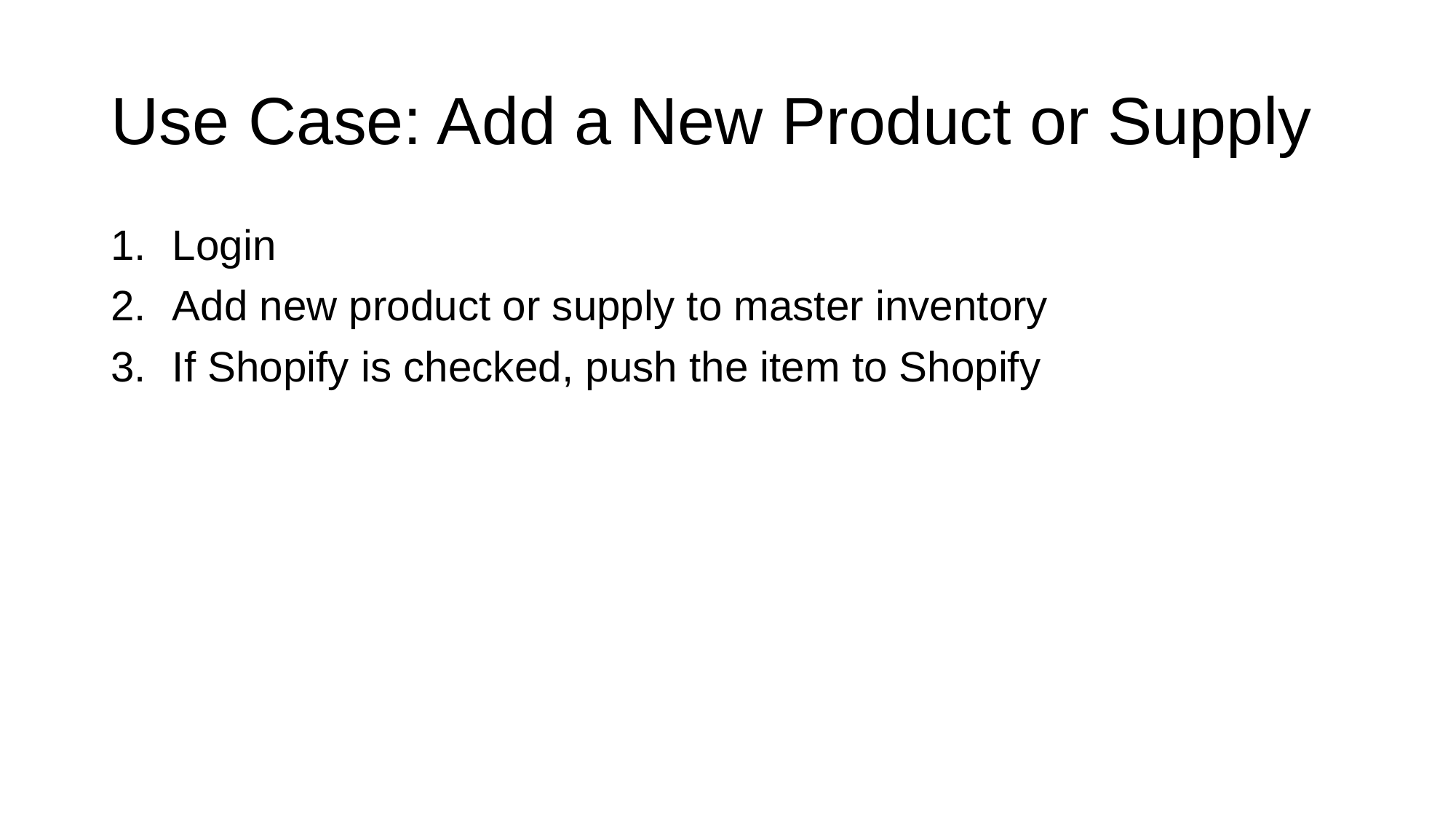

# Use Case: Add a New Product or Supply
Login
Add new product or supply to master inventory
If Shopify is checked, push the item to Shopify